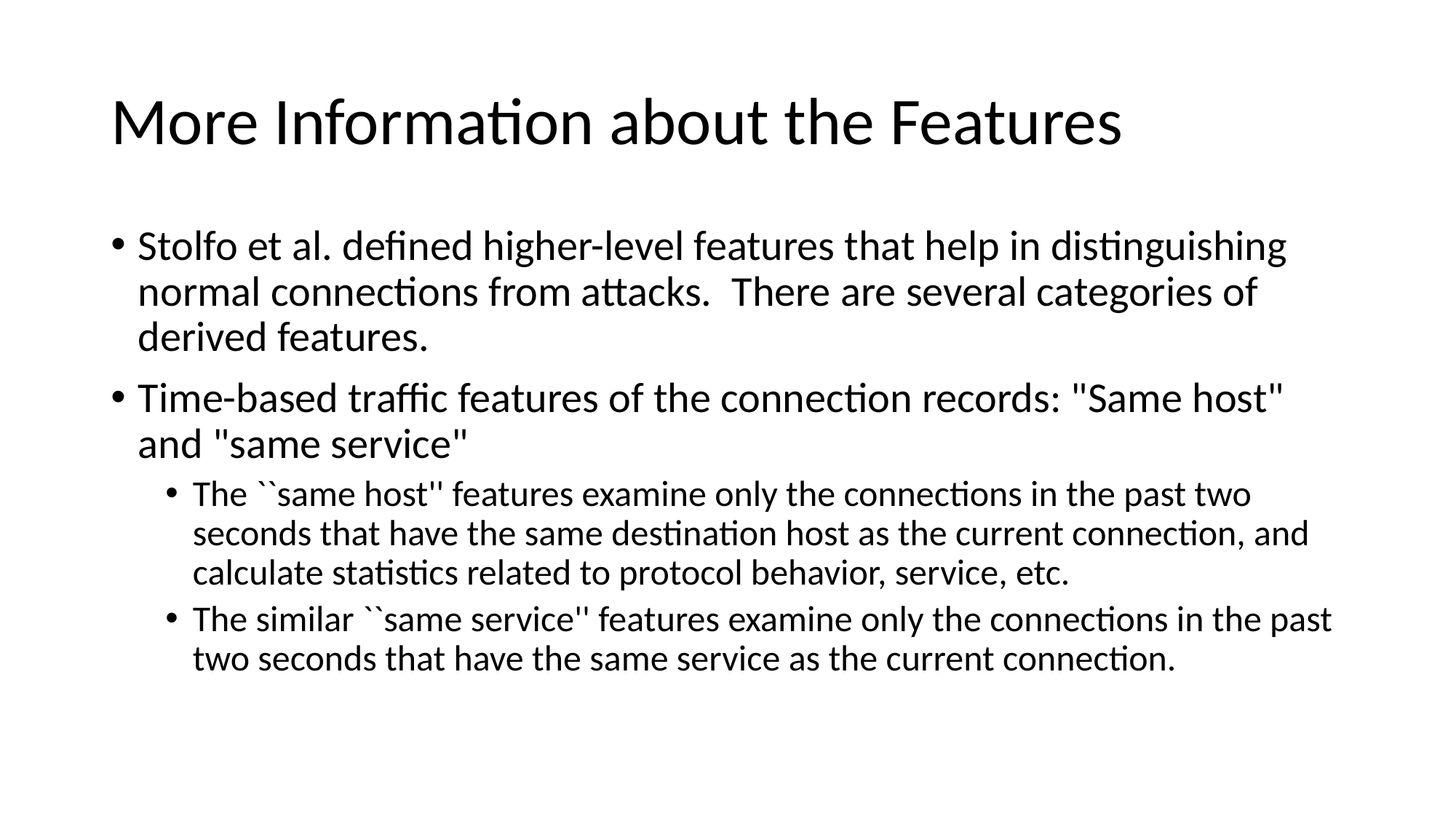

# More Information about the Features
Stolfo et al. defined higher-level features that help in distinguishing normal connections from attacks.  There are several categories of derived features.
Time-based traffic features of the connection records: "Same host" and "same service"
The ``same host'' features examine only the connections in the past two seconds that have the same destination host as the current connection, and calculate statistics related to protocol behavior, service, etc.
The similar ``same service'' features examine only the connections in the past two seconds that have the same service as the current connection.